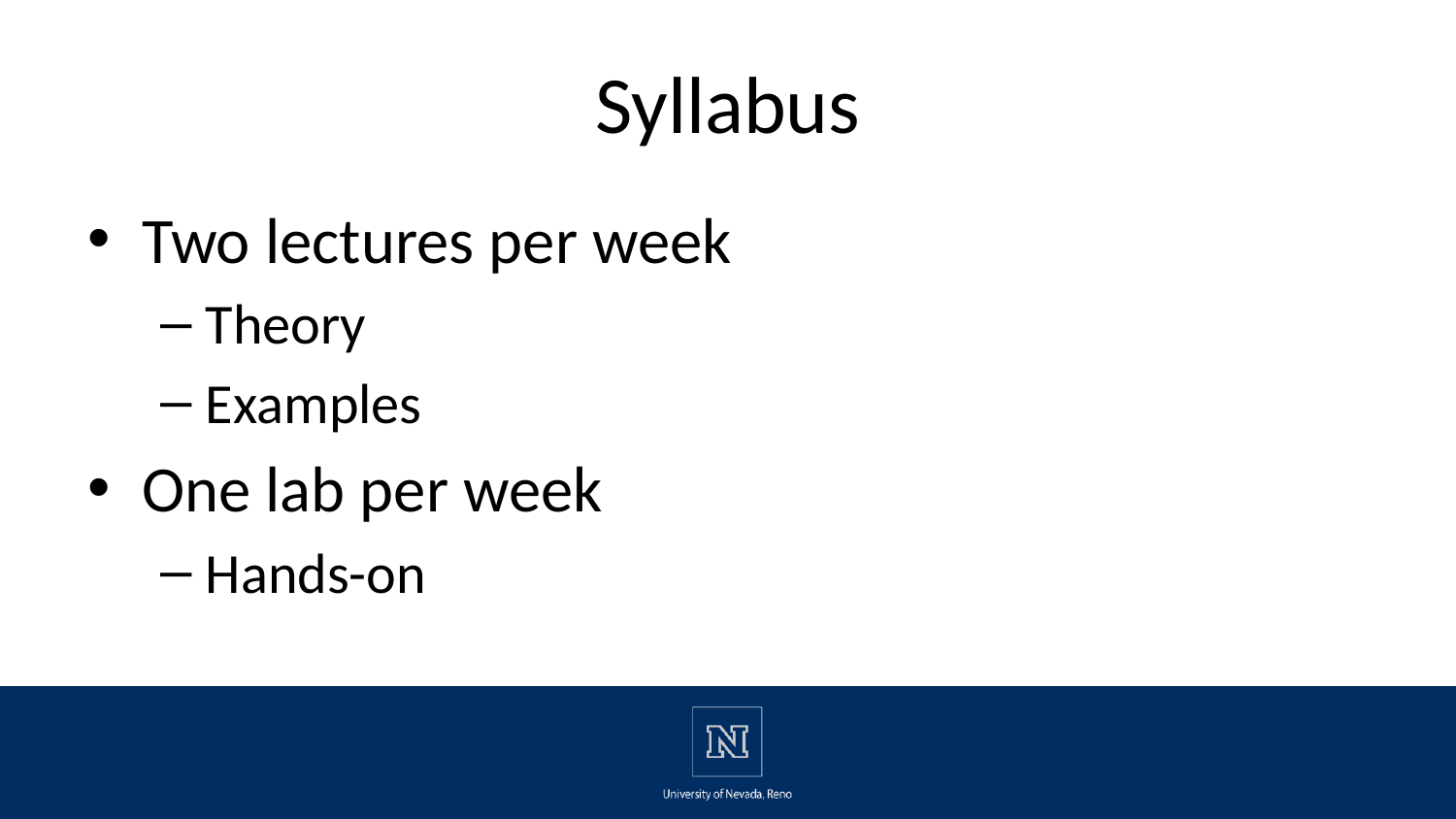

# Syllabus
Two lectures per week
Theory
Examples
One lab per week
Hands-on